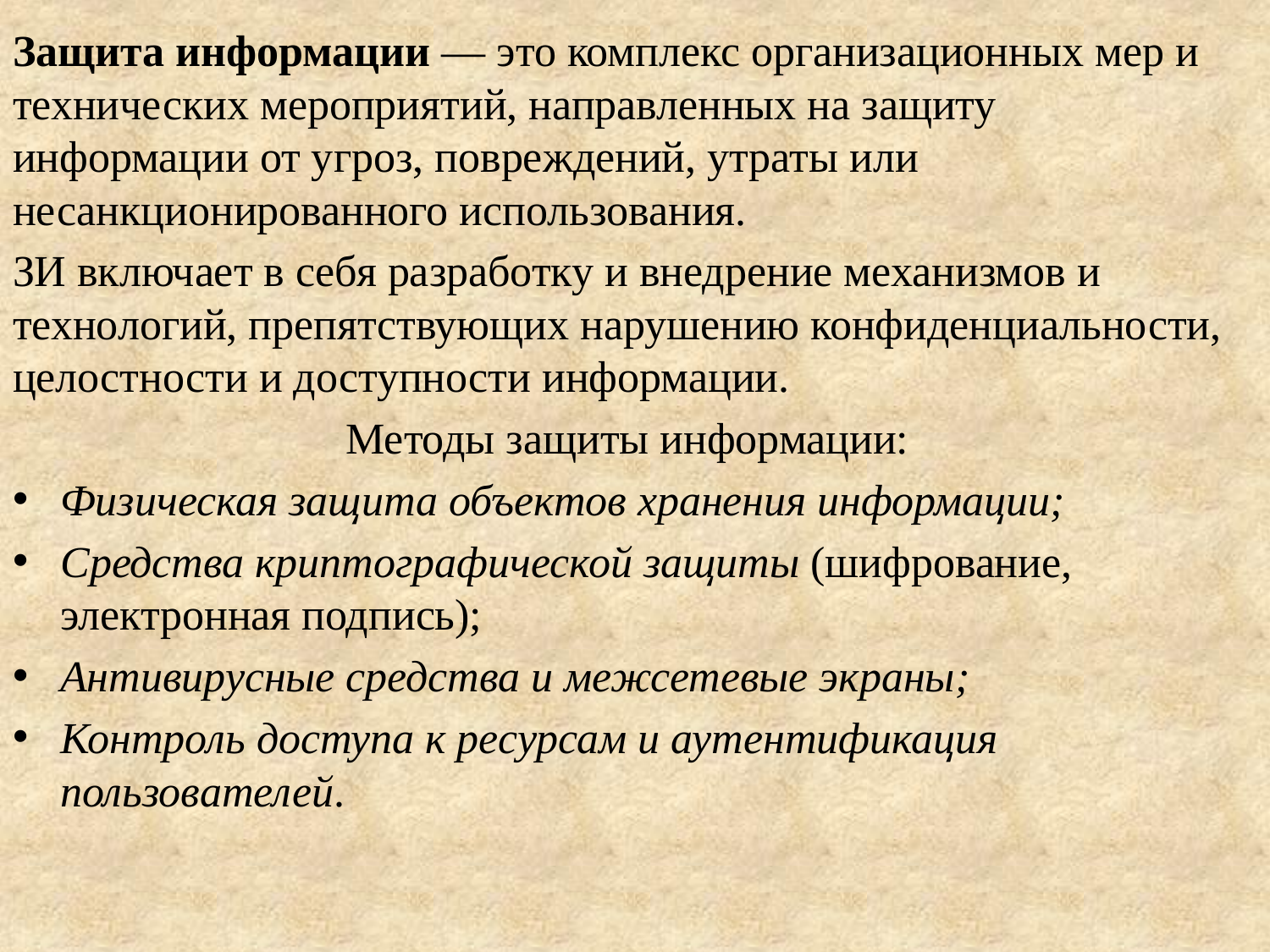

Защита информации — это комплекс организационных мер и технических мероприятий, направленных на защиту информации от угроз, повреждений, утраты или несанкционированного использования.
ЗИ включает в себя разработку и внедрение механизмов и технологий, препятствующих нарушению конфиденциальности, целостности и доступности информации.
Методы защиты информации:
Физическая защита объектов хранения информации;
Средства криптографической защиты (шифрование, электронная подпись);
Антивирусные средства и межсетевые экраны;
Контроль доступа к ресурсам и аутентификация пользователей.